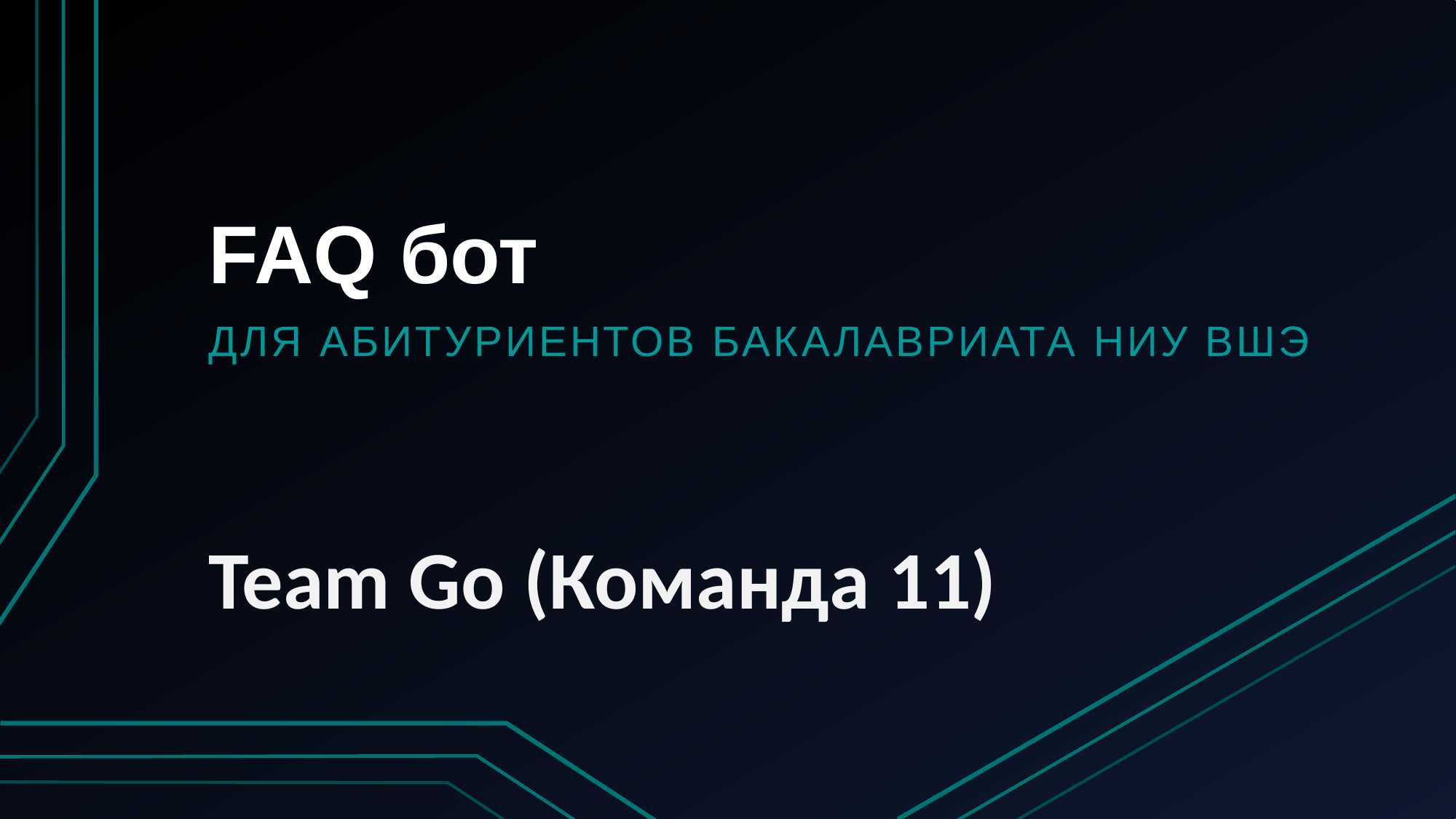

# FAQ бот
Для абитуриентов бакалавриата НИУ ВШЭ
Team Go (Команда 11)